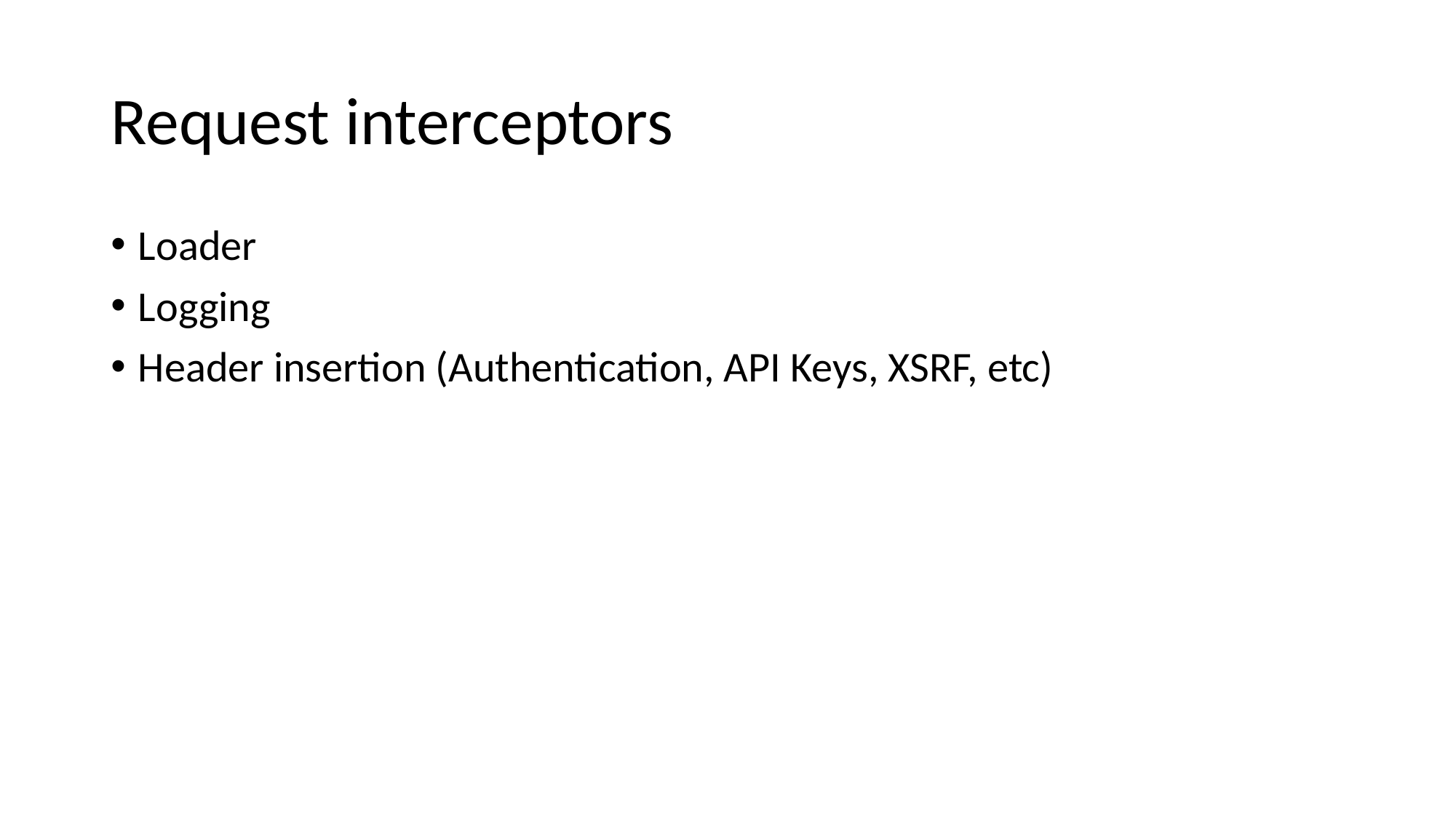

# Request interceptors
Loader
Logging
Header insertion (Authentication, API Keys, XSRF, etc)